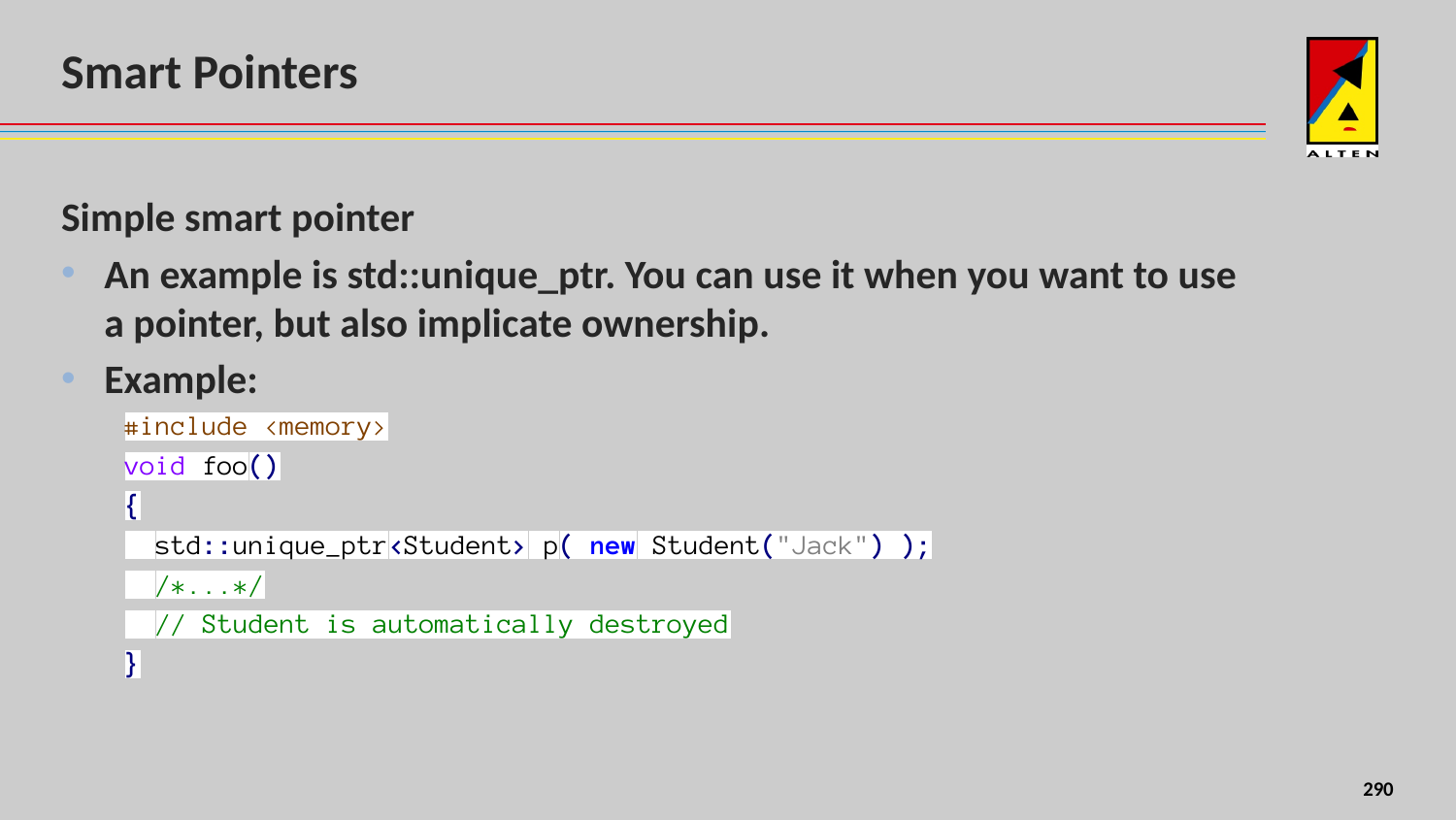

# Smart Pointers
Simple smart pointer
An example is std::unique_ptr. You can use it when you want to use a pointer, but also implicate ownership.
Example:
#include <memory>
void foo()
{
  std::unique_ptr<Student> p( new Student("Jack") );
  /*...*/
  // Student is automatically destroyed
}
290